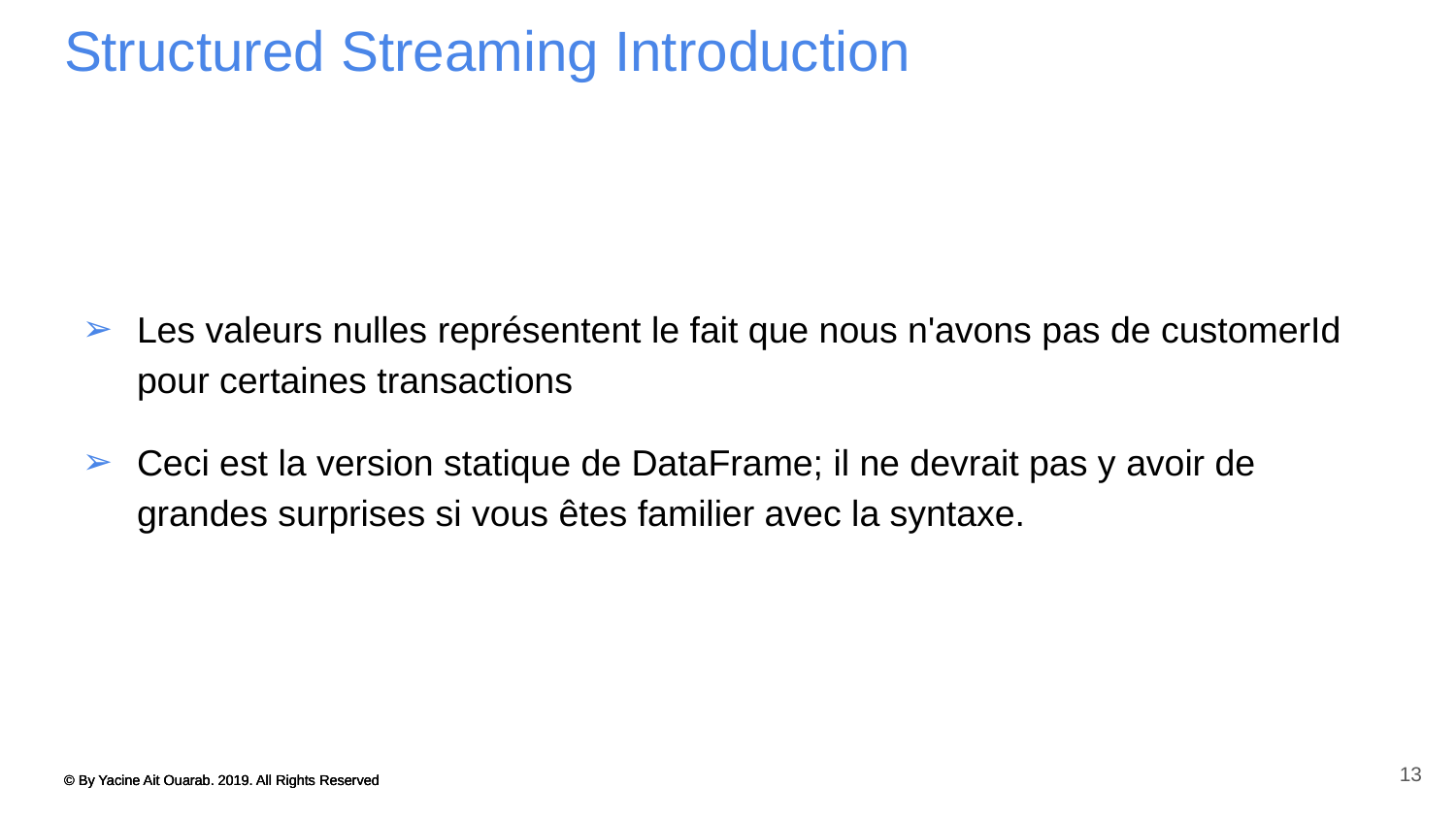

# Structured Streaming Introduction

Les valeurs nulles représentent le fait que nous n'avons pas de customerId pour certaines transactions
Ceci est la version statique de DataFrame; il ne devrait pas y avoir de grandes surprises si vous êtes familier avec la syntaxe.
13